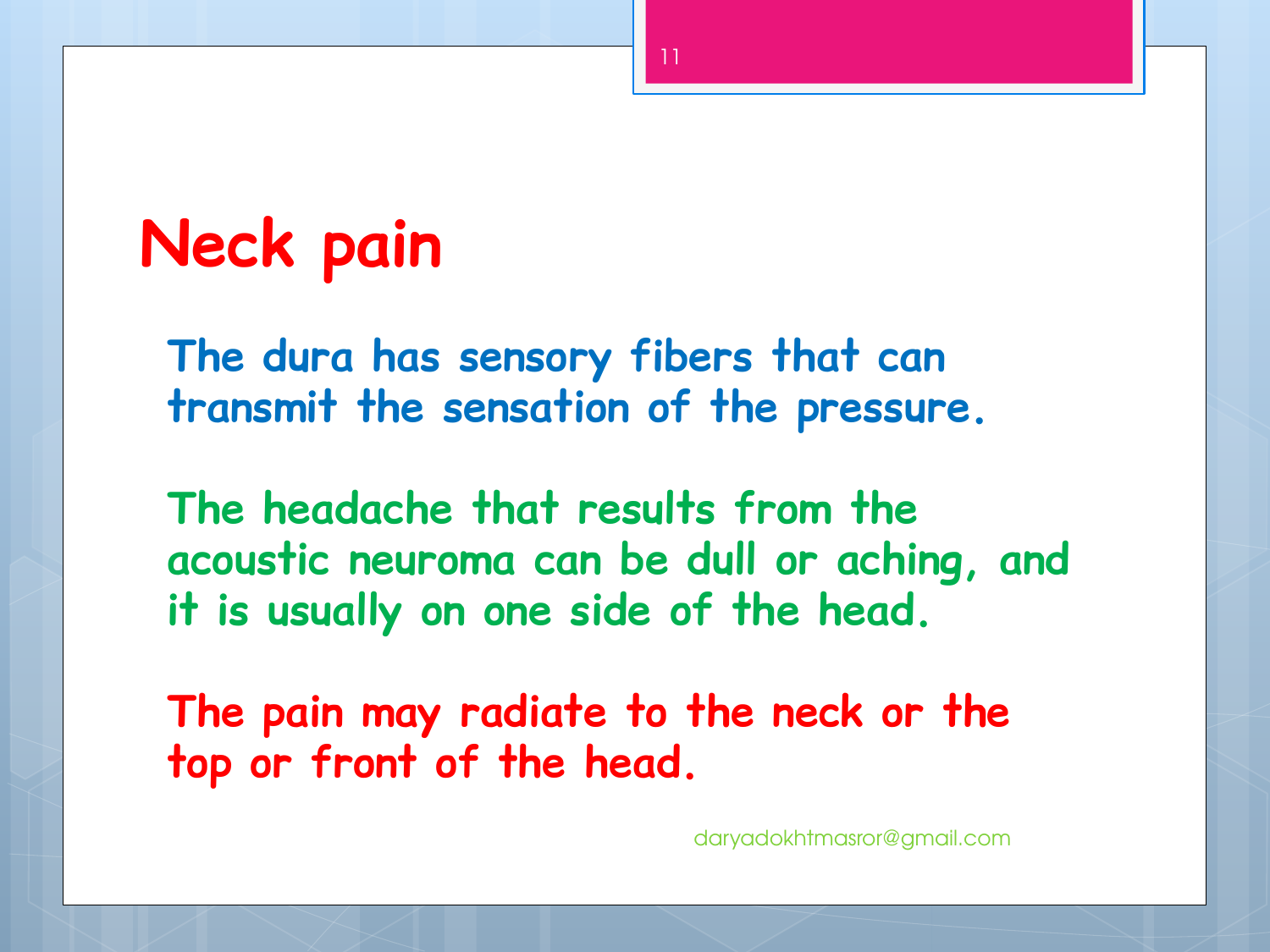

11
# Neck pain
The dura has sensory fibers that can transmit the sensation of the pressure.

The headache that results from the acoustic neuroma can be dull or aching, and it is usually on one side of the head.

The pain may radiate to the neck or the top or front of the head.
daryadokhtmasror@gmail.com